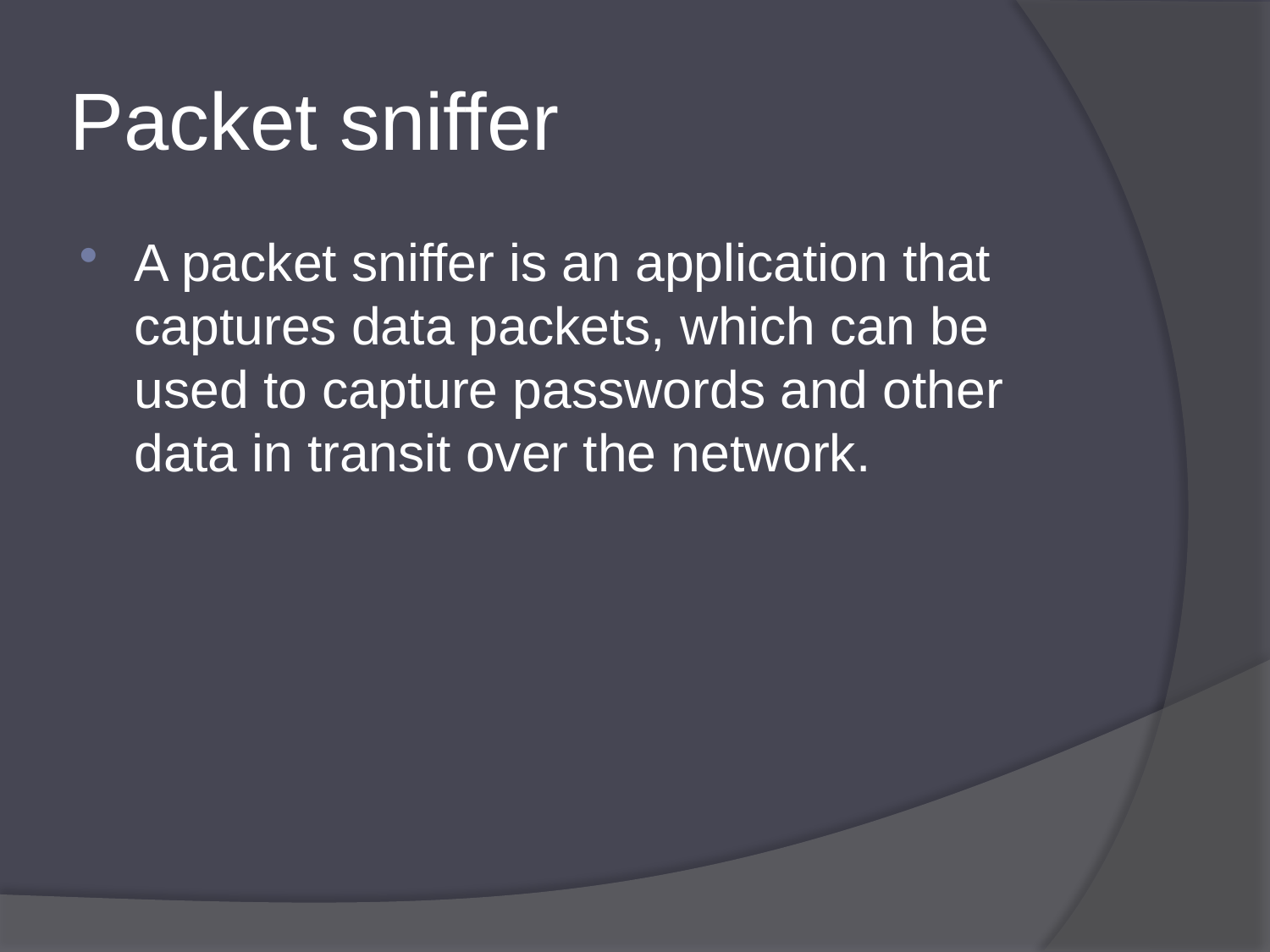

# Packet sniffer
A packet sniffer is an application that captures data packets, which can be used to capture passwords and other data in transit over the network.